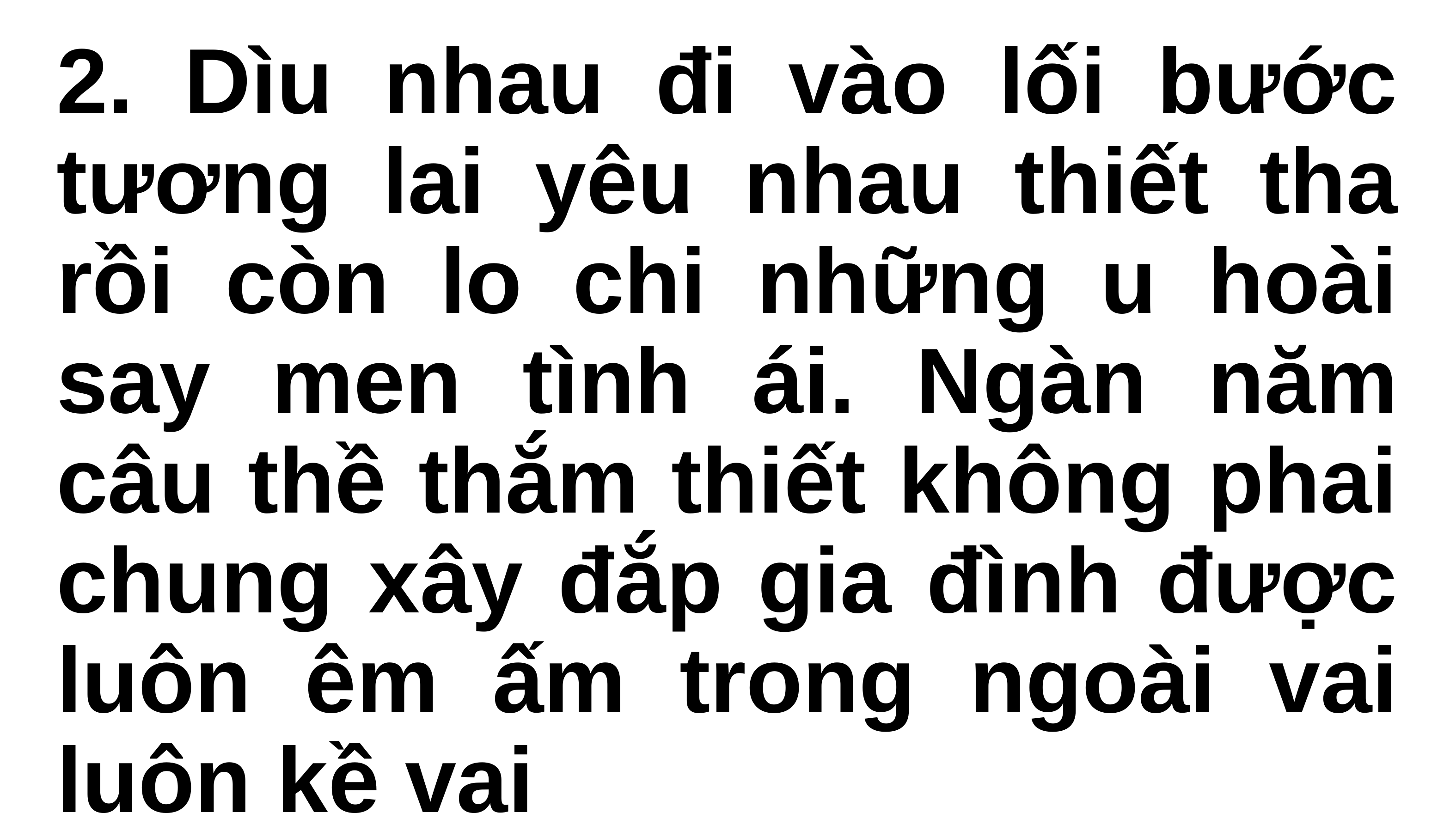

2. Dìu nhau đi vào lối bước tương lai yêu nhau thiết tha rồi còn lo chi những u hoài say men tình ái. Ngàn năm câu thề thắm thiết không phai chung xây đắp gia đình được luôn êm ấm trong ngoài vai luôn kề vai
#